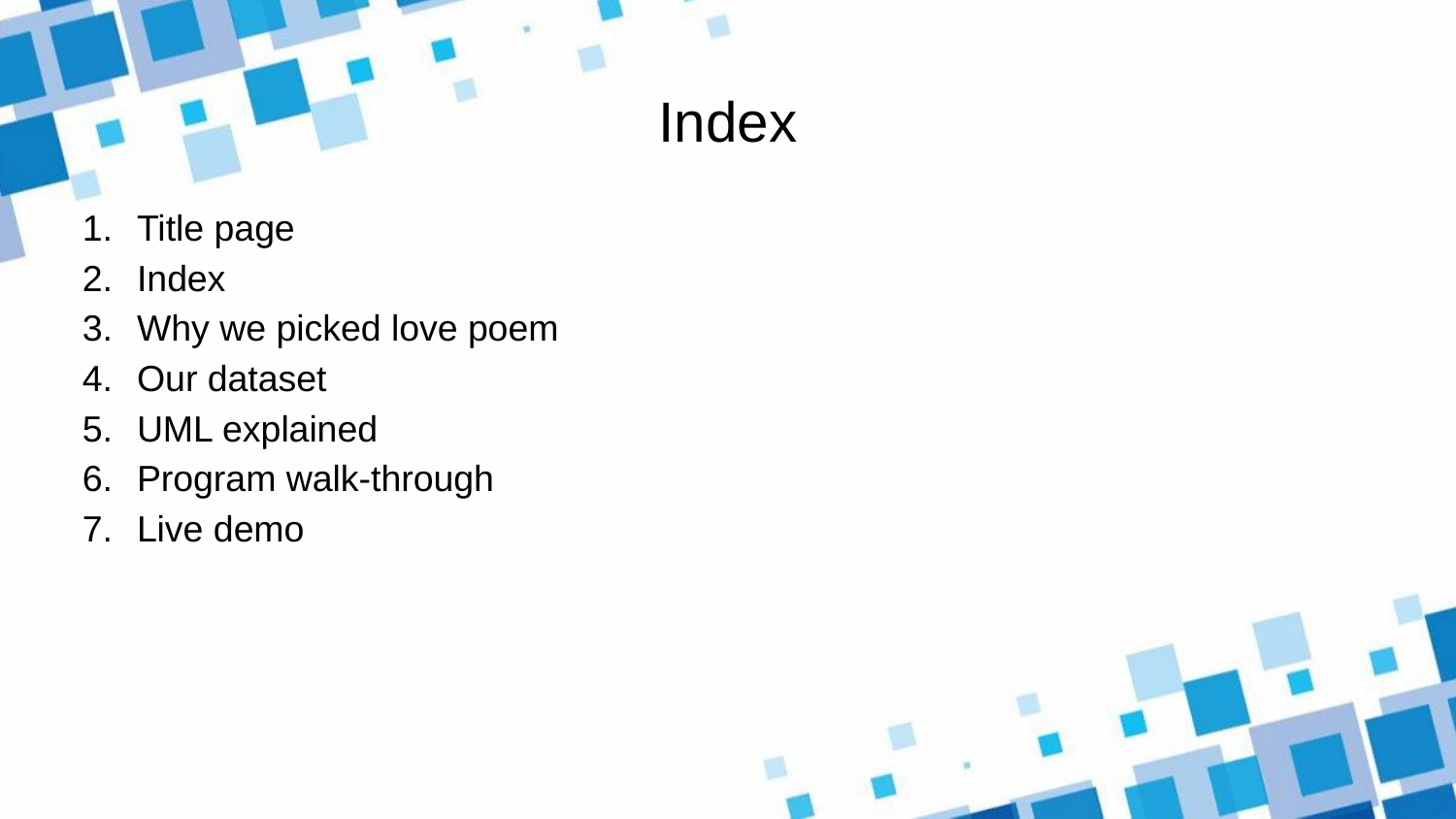

# Index
Title page
Index
Why we picked love poem
Our dataset
UML explained
Program walk-through
Live demo